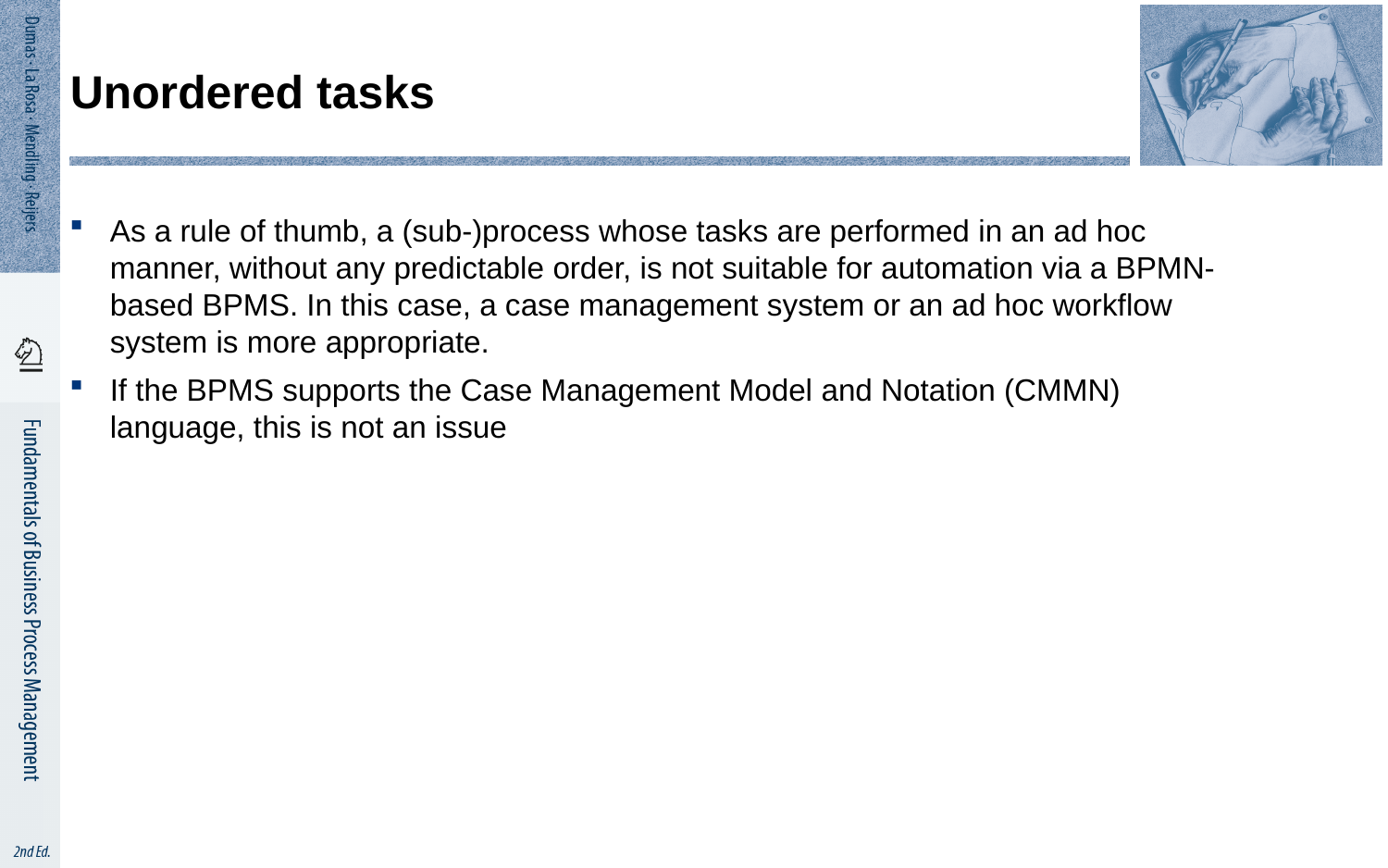

# Unordered tasks
As a rule of thumb, a (sub-)process whose tasks are performed in an ad hoc manner, without any predictable order, is not suitable for automation via a BPMN-based BPMS. In this case, a case management system or an ad hoc workflow system is more appropriate.
If the BPMS supports the Case Management Model and Notation (CMMN) language, this is not an issue